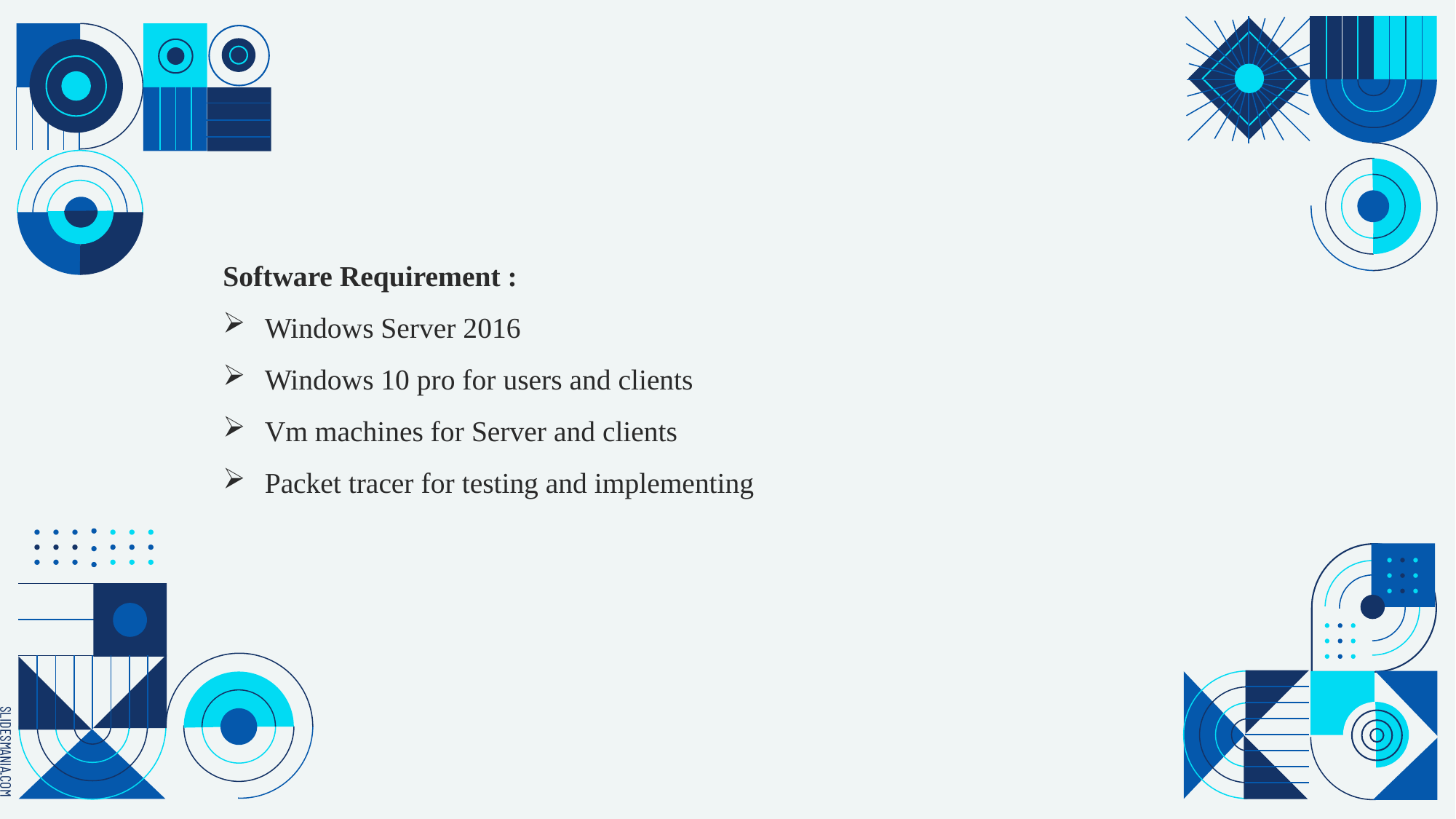

Software Requirement :
Windows Server 2016
Windows 10 pro for users and clients
Vm machines for Server and clients
Packet tracer for testing and implementing